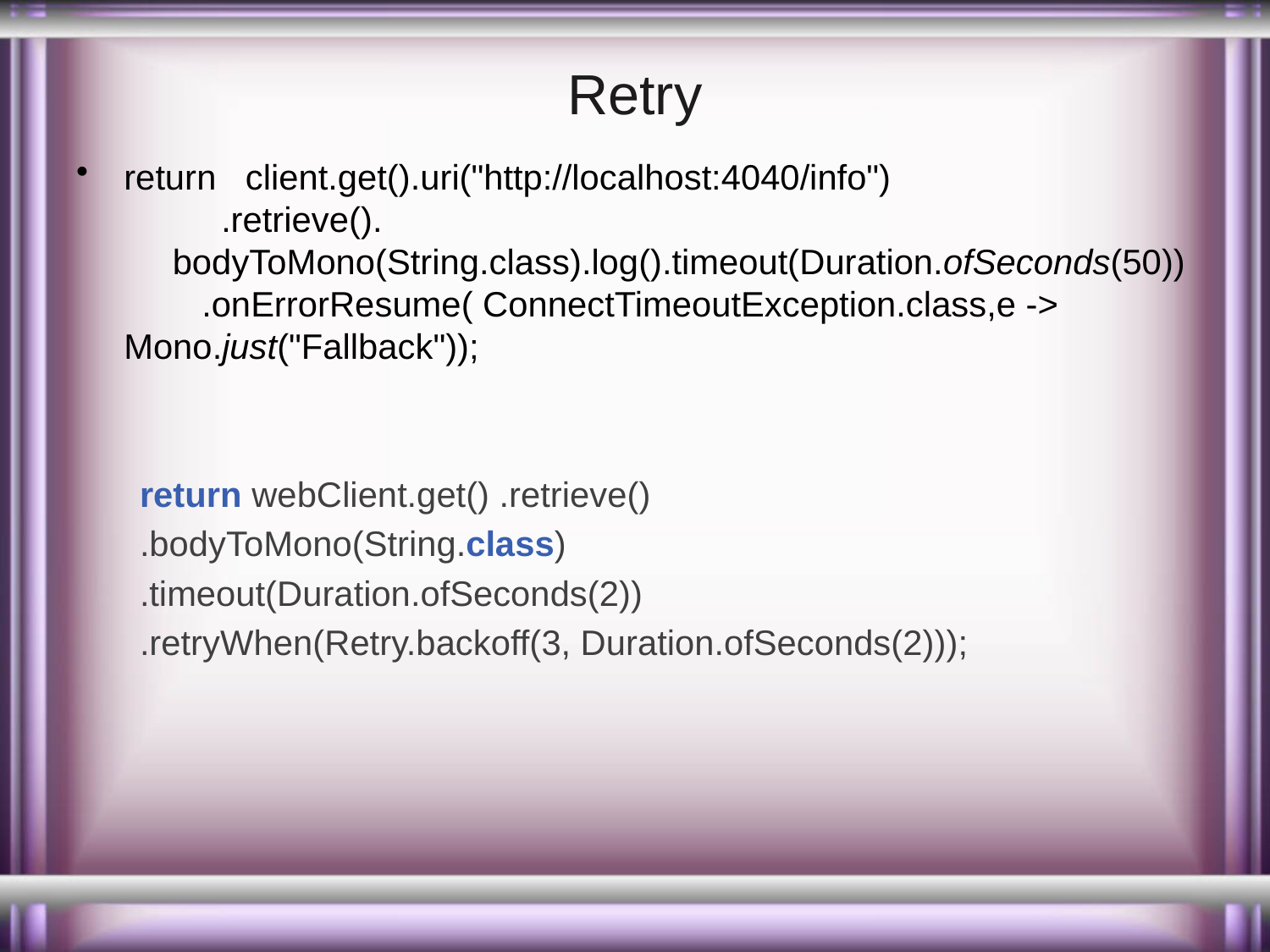

# Retry
return   client.get().uri("http://localhost:4040/info")
          .retrieve().
     bodyToMono(String.class).log().timeout(Duration.ofSeconds(50))
        .onErrorResume( ConnectTimeoutException.class,e ->  	Mono.just("Fallback"));

return webClient.get() .retrieve()
.bodyToMono(String.class)
.timeout(Duration.ofSeconds(2))
.retryWhen(Retry.backoff(3, Duration.ofSeconds(2)));